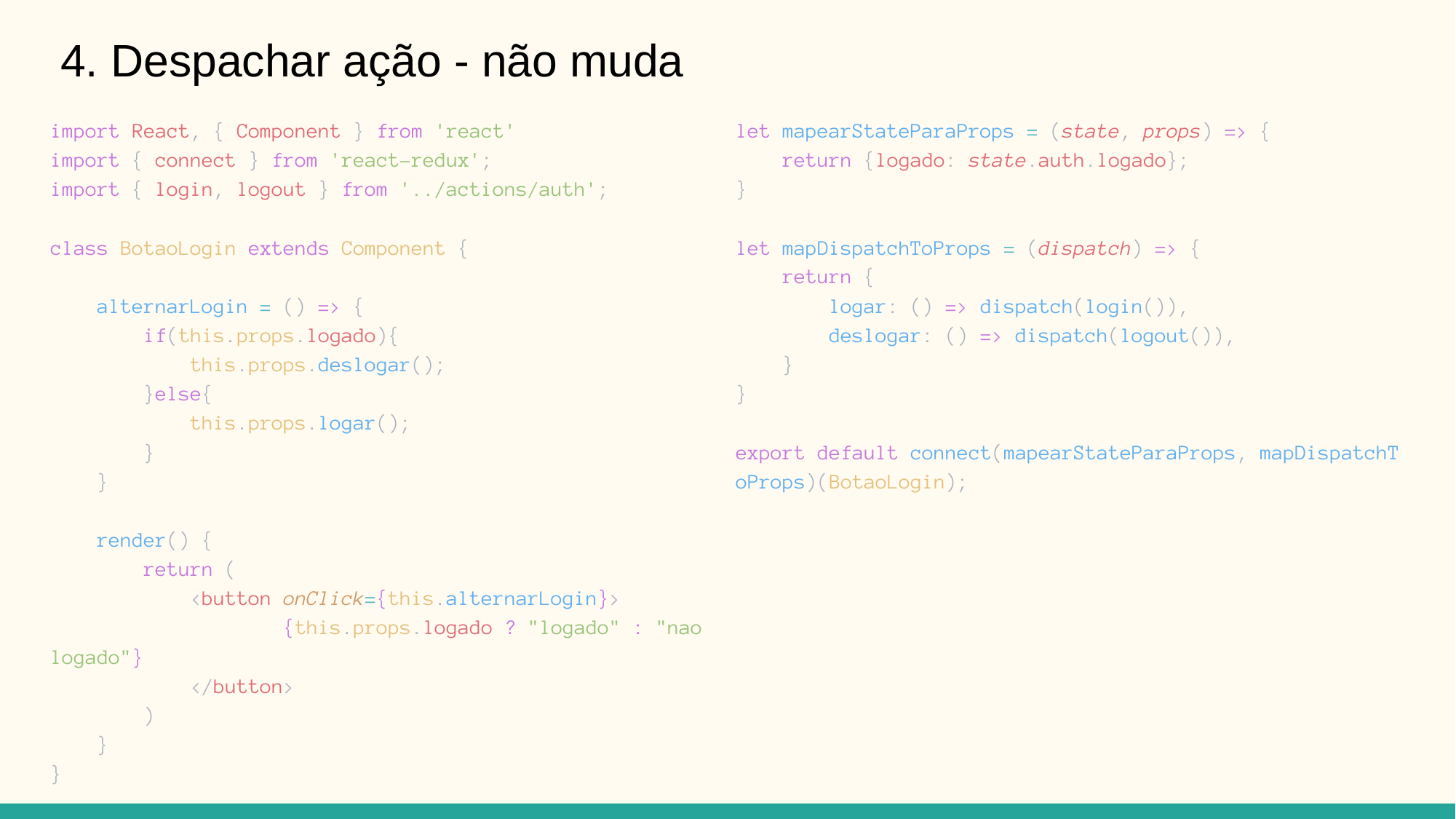

# 4. Despachar ação - não muda
import React, { Component } from 'react'
import { connect } from 'react-redux';
import { login, logout } from '../actions/auth';
class BotaoLogin extends Component {
    alternarLogin = () => {
        if(this.props.logado){
            this.props.deslogar();
        }else{
            this.props.logar();
        }
    }
    render() {
        return (
            <button onClick={this.alternarLogin}>
                    {this.props.logado ? "logado" : "nao logado"}
            </button>
        )
    }
}
let mapearStateParaProps = (state, props) => {
    return {logado: state.auth.logado};
}
let mapDispatchToProps = (dispatch) => {
    return {
        logar: () => dispatch(login()),
        deslogar: () => dispatch(logout()),
    }
}
export default connect(mapearStateParaProps, mapDispatchToProps)(BotaoLogin);